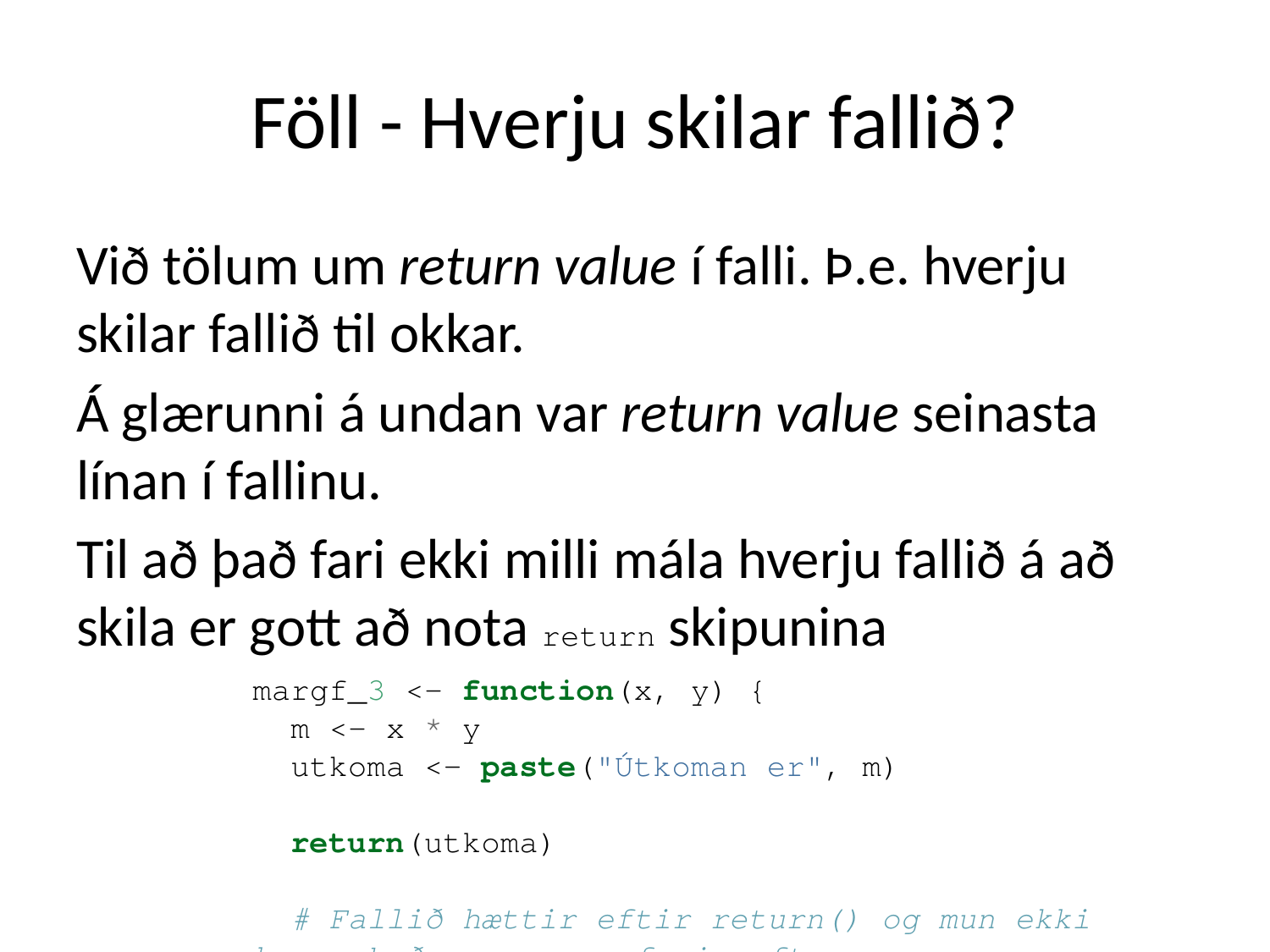

# Föll - Hverju skilar fallið?
Við tölum um return value í falli. Þ.e. hverju skilar fallið til okkar.
Á glærunni á undan var return value seinasta línan í fallinu.
Til að það fari ekki milli mála hverju fallið á að skila er gott að nota return skipunina
margf_3 <- function(x, y) {
  m <- x * y
  utkoma <- paste("Útkoman er", m)
  return(utkoma)
  # Fallið hættir eftir return() og mun ekki keyra það sem er er fyrir aftan
  x * 3
}
margf_3(5, 6)
## [1] "Útkoman er 30"